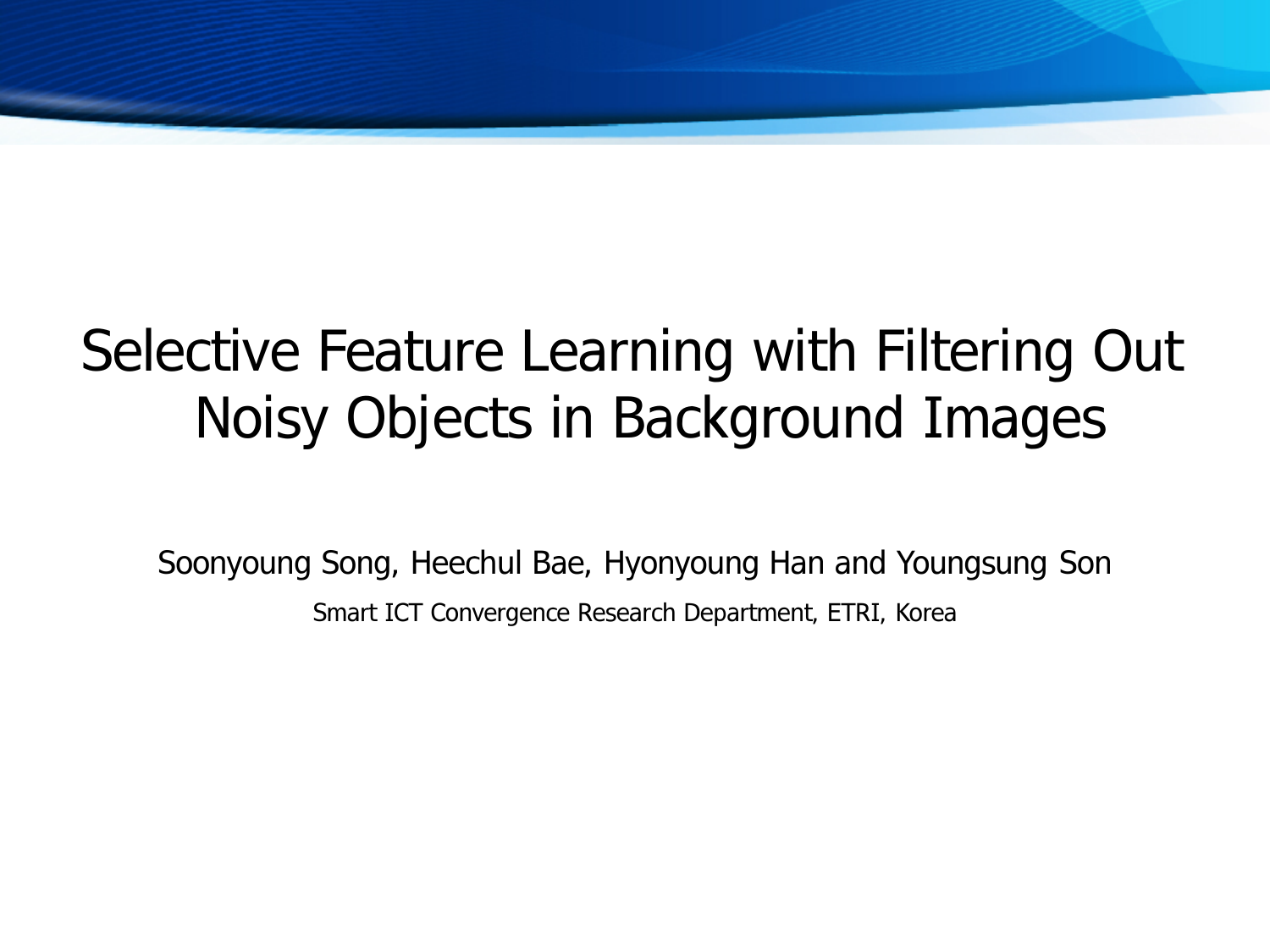

# Selective Feature Learning with Filtering Out  Noisy Objects in Background Images
Soonyoung Song, Heechul Bae, Hyonyoung Han and Youngsung Son
Smart ICT Convergence Research Department, ETRI, Korea